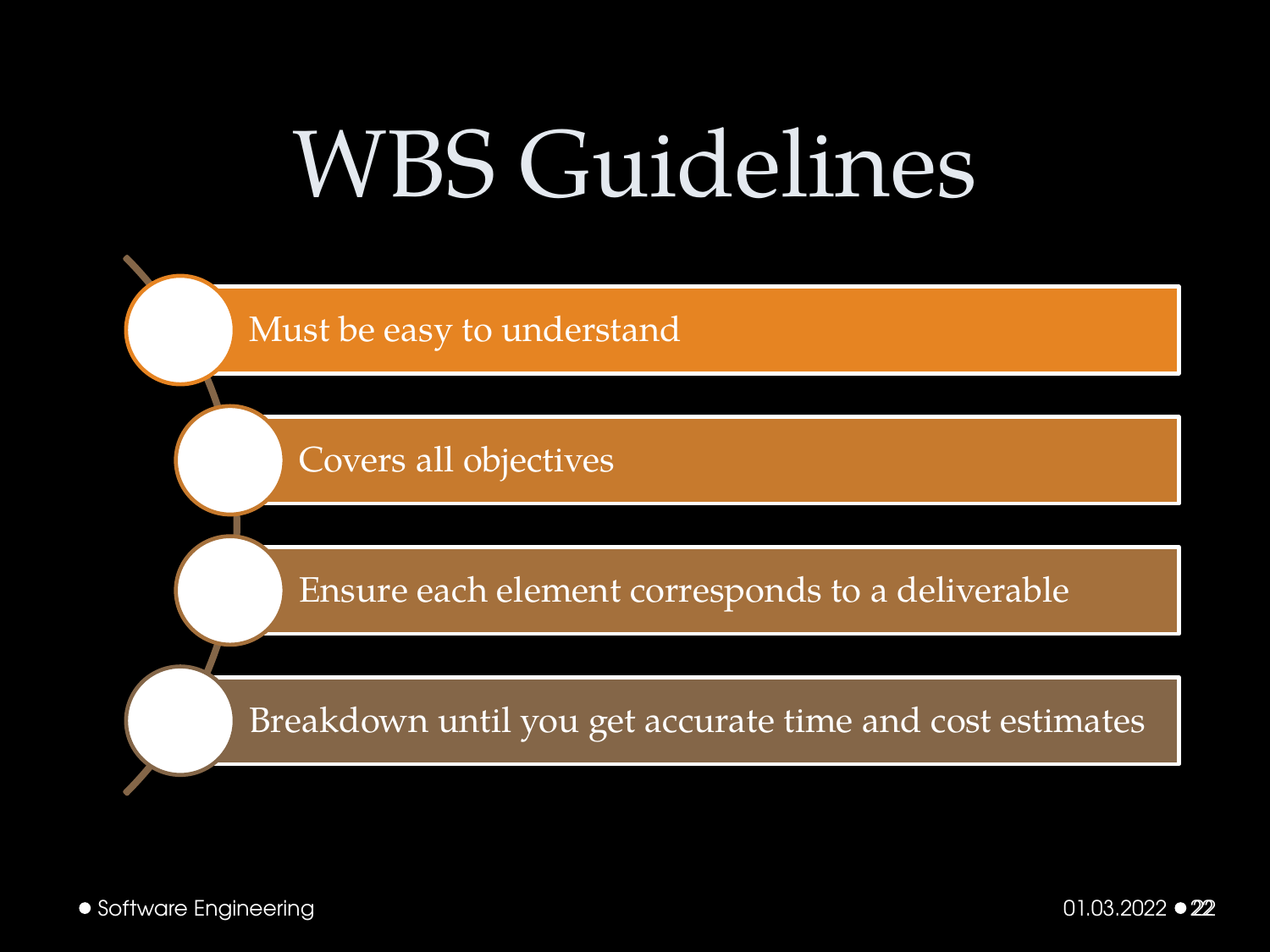

# WBS Guidelines
Must be easy to understand
Covers all objectives
Ensure each element corresponds to a deliverable
Breakdown until you get accurate time and cost estimates
Software Engineering
01.03.2022
22
22